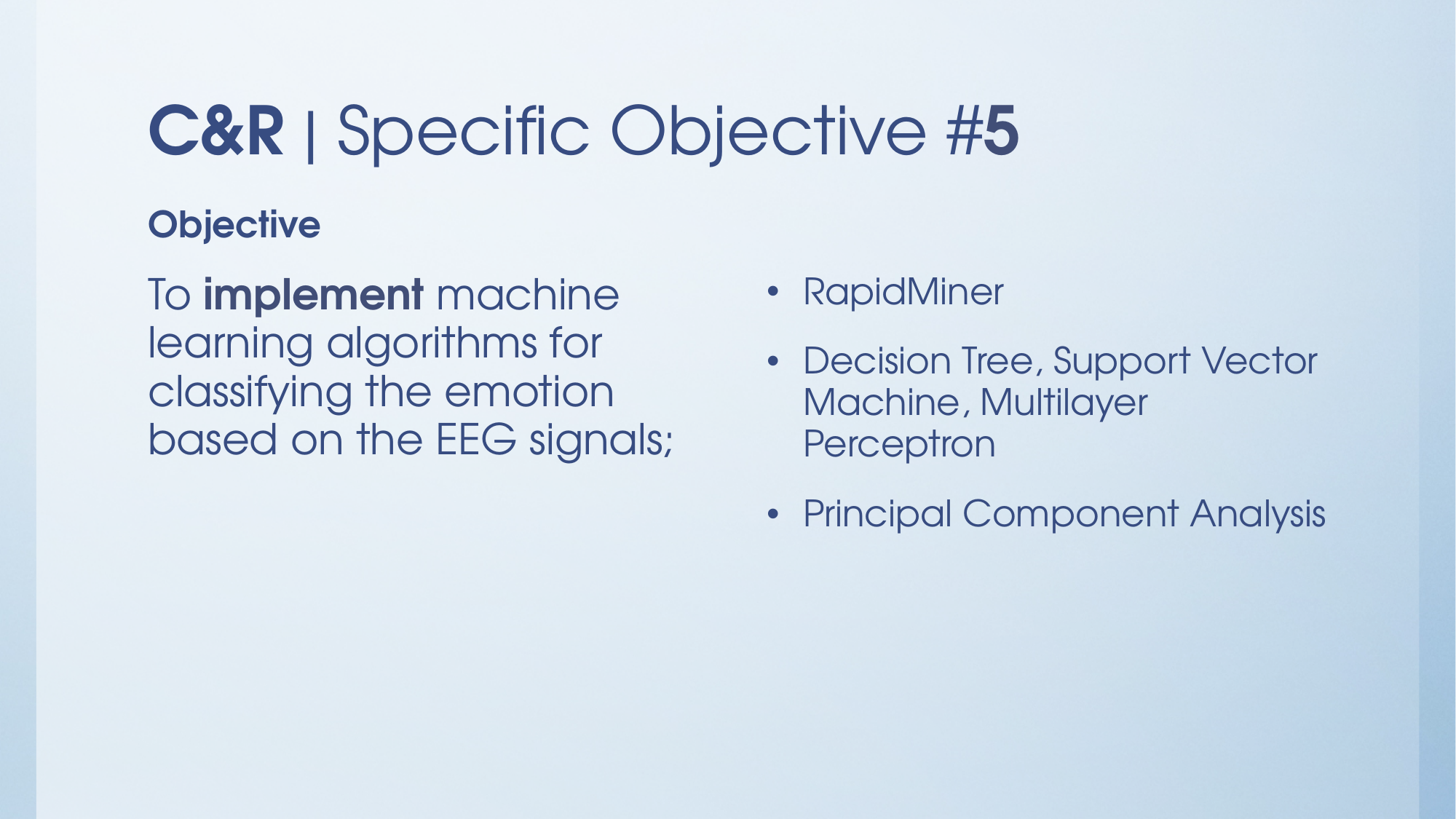

# C&R | Specific Objective #5
Objective

To implement machine learning algorithms for classifying the emotion based on the EEG signals;
RapidMiner
Decision Tree, Support Vector Machine, Multilayer Perceptron
Principal Component Analysis